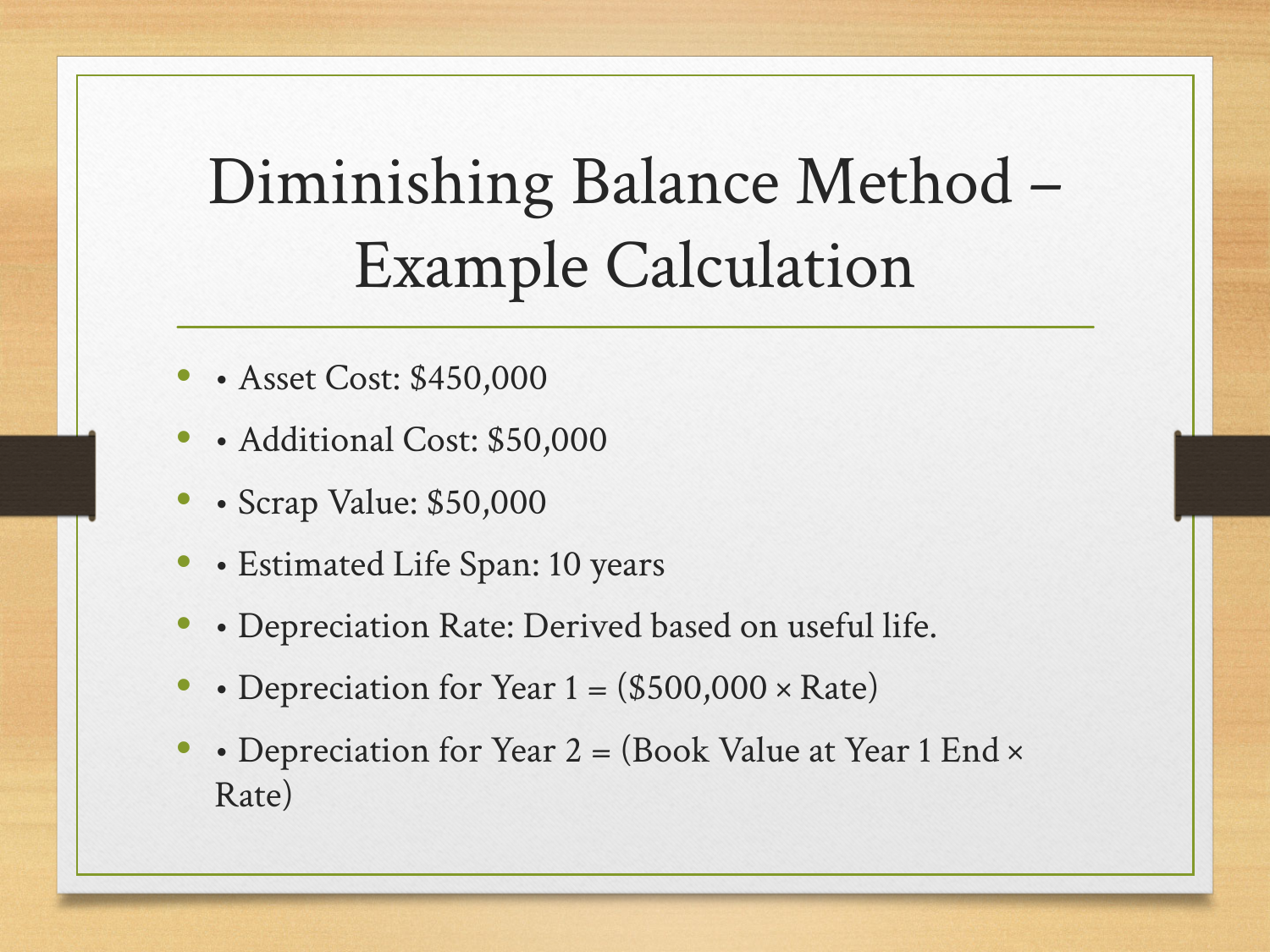

# Diminishing Balance Method – Example Calculation
• Asset Cost: $450,000
• Additional Cost: $50,000
• Scrap Value: $50,000
• Estimated Life Span: 10 years
• Depreciation Rate: Derived based on useful life.
• Depreciation for Year 1 = ($500,000 × Rate)
• Depreciation for Year 2 = (Book Value at Year 1 End × Rate)